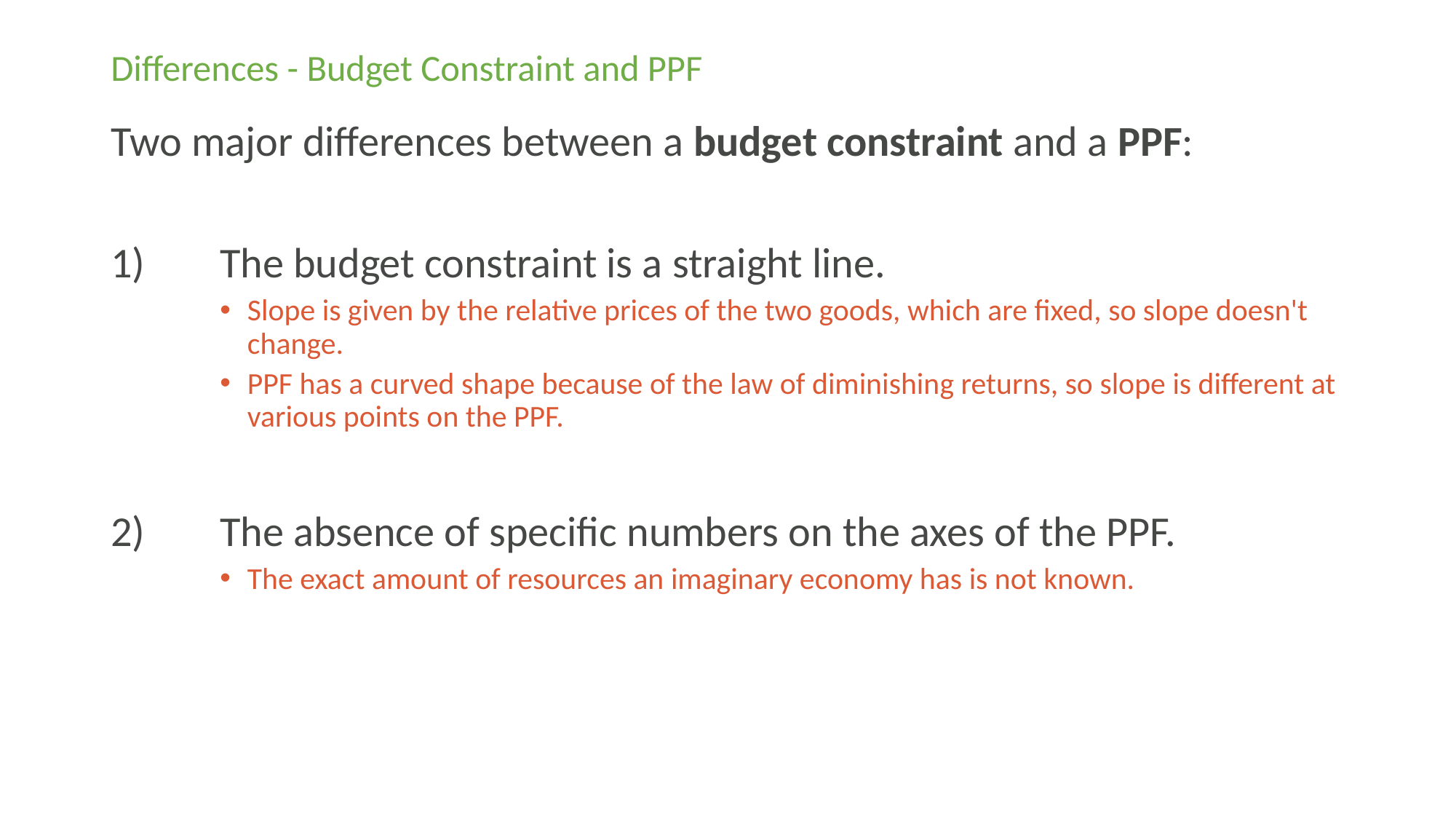

# Differences - Budget Constraint and PPF
Two major differences between a budget constraint and a PPF:

1) 	The budget constraint is a straight line.
Slope is given by the relative prices of the two goods, which are fixed, so slope doesn't change.
PPF has a curved shape because of the law of diminishing returns, so slope is different at various points on the PPF.

2) 	The absence of specific numbers on the axes of the PPF.
The exact amount of resources an imaginary economy has is not known.